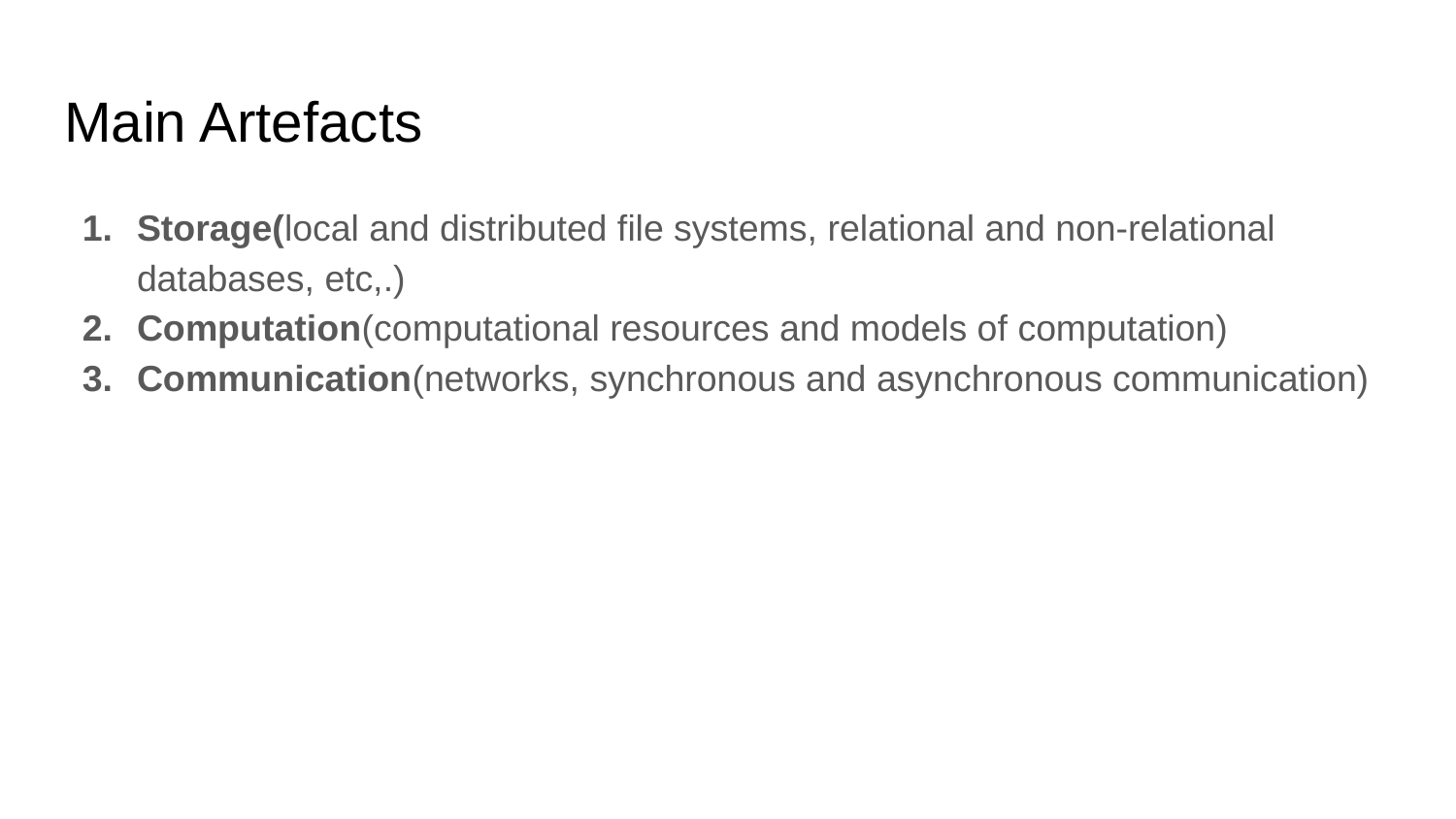

# Main Artefacts
Storage(local and distributed file systems, relational and non-relational databases, etc,.)
Computation(computational resources and models of computation)
Communication(networks, synchronous and asynchronous communication)